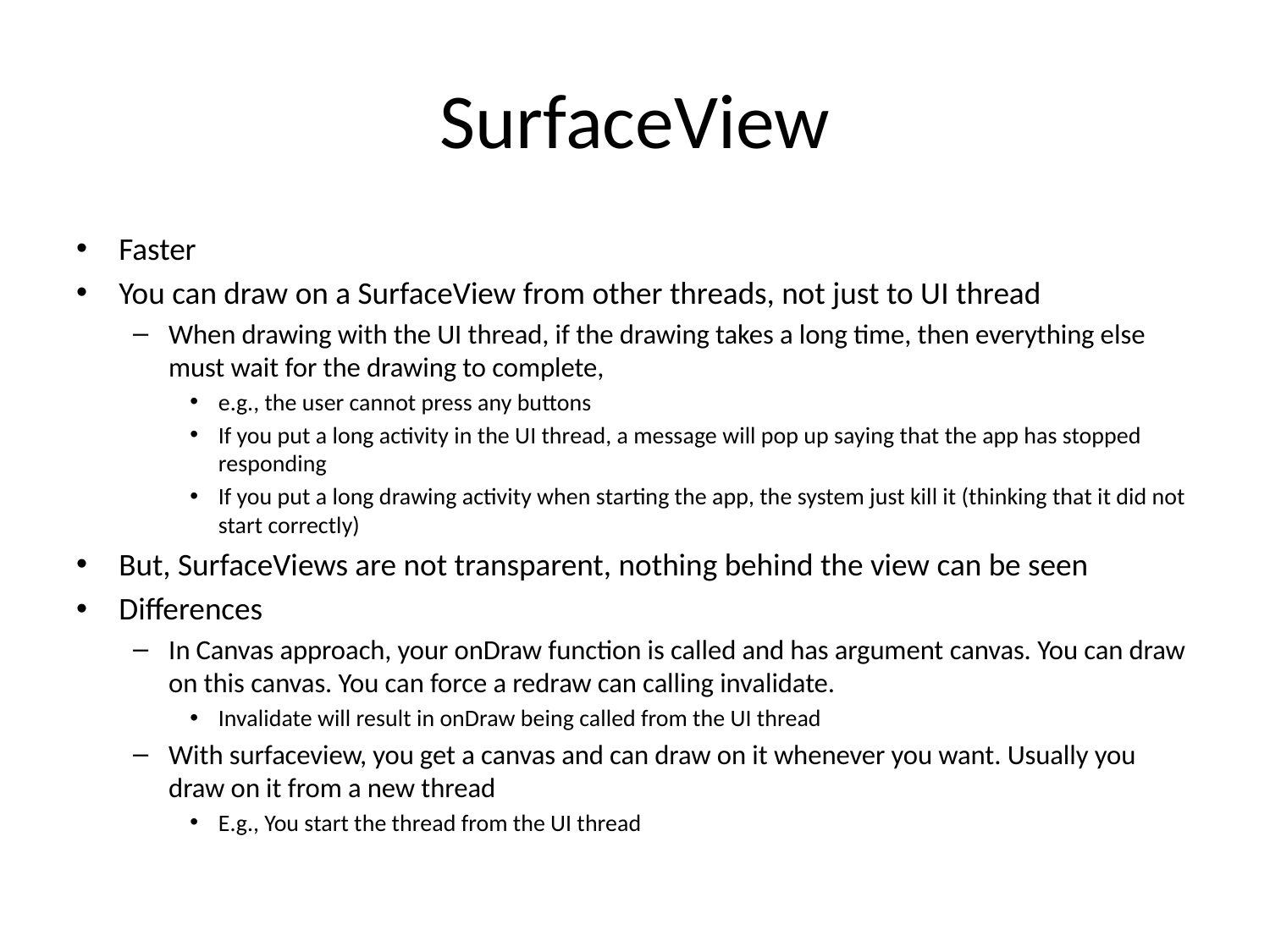

# SurfaceView
Faster
You can draw on a SurfaceView from other threads, not just to UI thread
When drawing with the UI thread, if the drawing takes a long time, then everything else must wait for the drawing to complete,
e.g., the user cannot press any buttons
If you put a long activity in the UI thread, a message will pop up saying that the app has stopped responding
If you put a long drawing activity when starting the app, the system just kill it (thinking that it did not start correctly)
But, SurfaceViews are not transparent, nothing behind the view can be seen
Differences
In Canvas approach, your onDraw function is called and has argument canvas. You can draw on this canvas. You can force a redraw can calling invalidate.
Invalidate will result in onDraw being called from the UI thread
With surfaceview, you get a canvas and can draw on it whenever you want. Usually you draw on it from a new thread
E.g., You start the thread from the UI thread